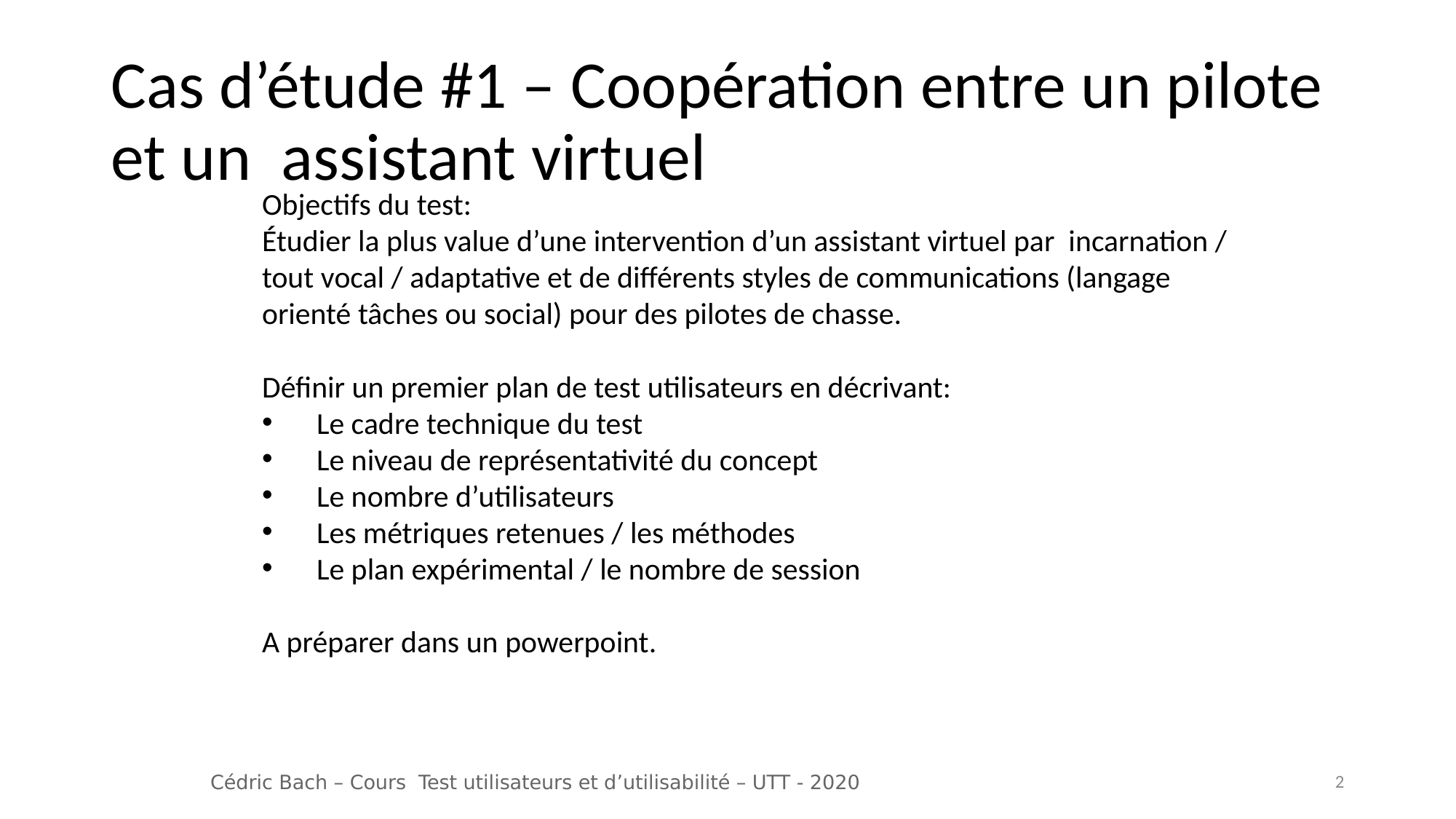

# Cas d’étude #1 – Coopération entre un pilote et un  assistant virtuel
Objectifs du test:
Étudier la plus value d’une intervention d’un assistant virtuel par  incarnation / tout vocal / adaptative et de différents styles de communications (langage orienté tâches ou social) pour des pilotes de chasse.

Définir un premier plan de test utilisateurs en décrivant:
Le cadre technique du test
Le niveau de représentativité du concept
Le nombre d’utilisateurs
Les métriques retenues / les méthodes
Le plan expérimental / le nombre de session

A préparer dans un powerpoint.

2
Cédric Bach – Cours  Test utilisateurs et d’utilisabilité – UTT - 2020